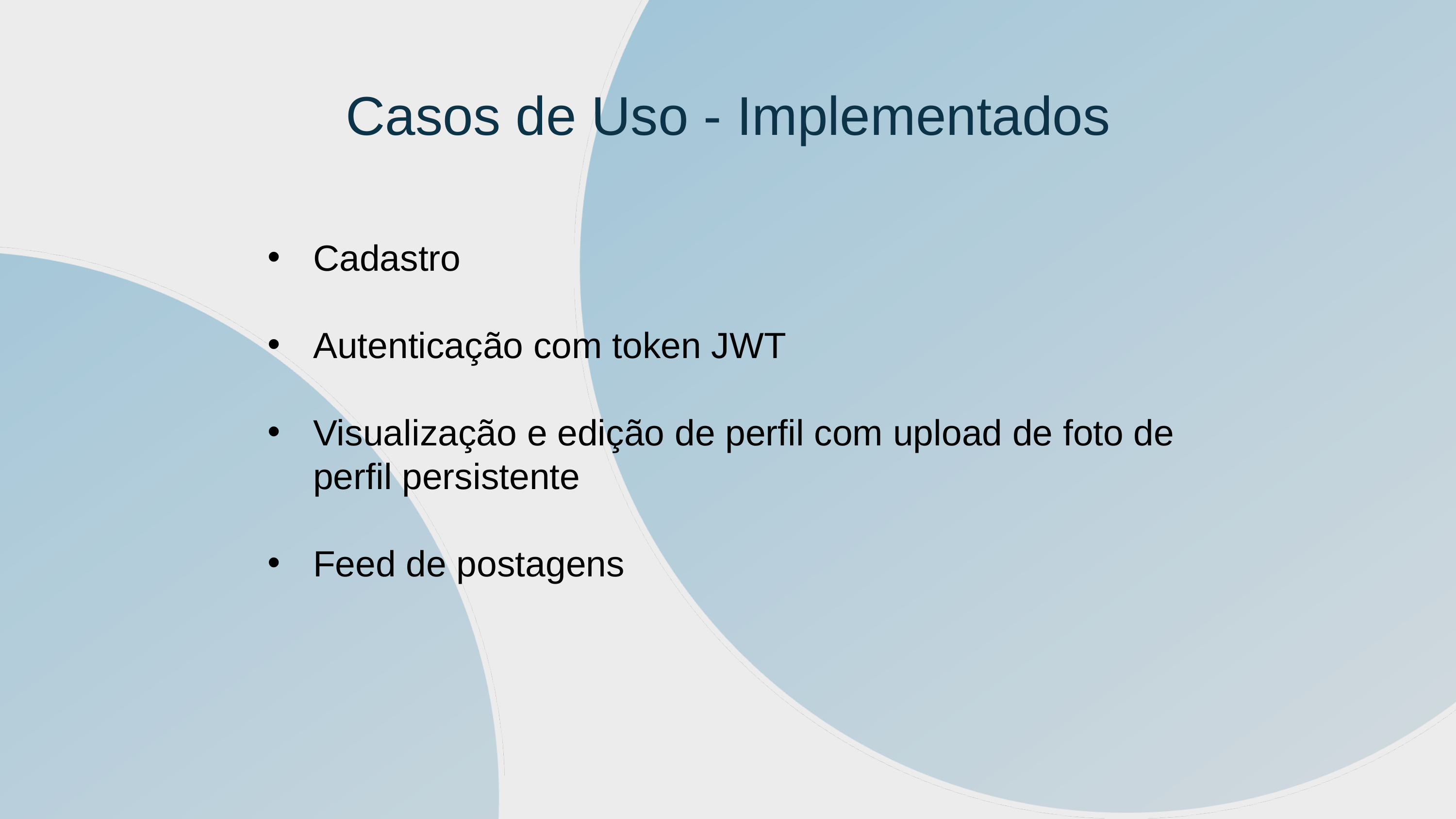

Casos de Uso - Implementados
⁠Cadastro

Autenticação com token JWT

⁠Visualização e edição de perfil com upload de foto de perfil persistente

⁠Feed de postagens